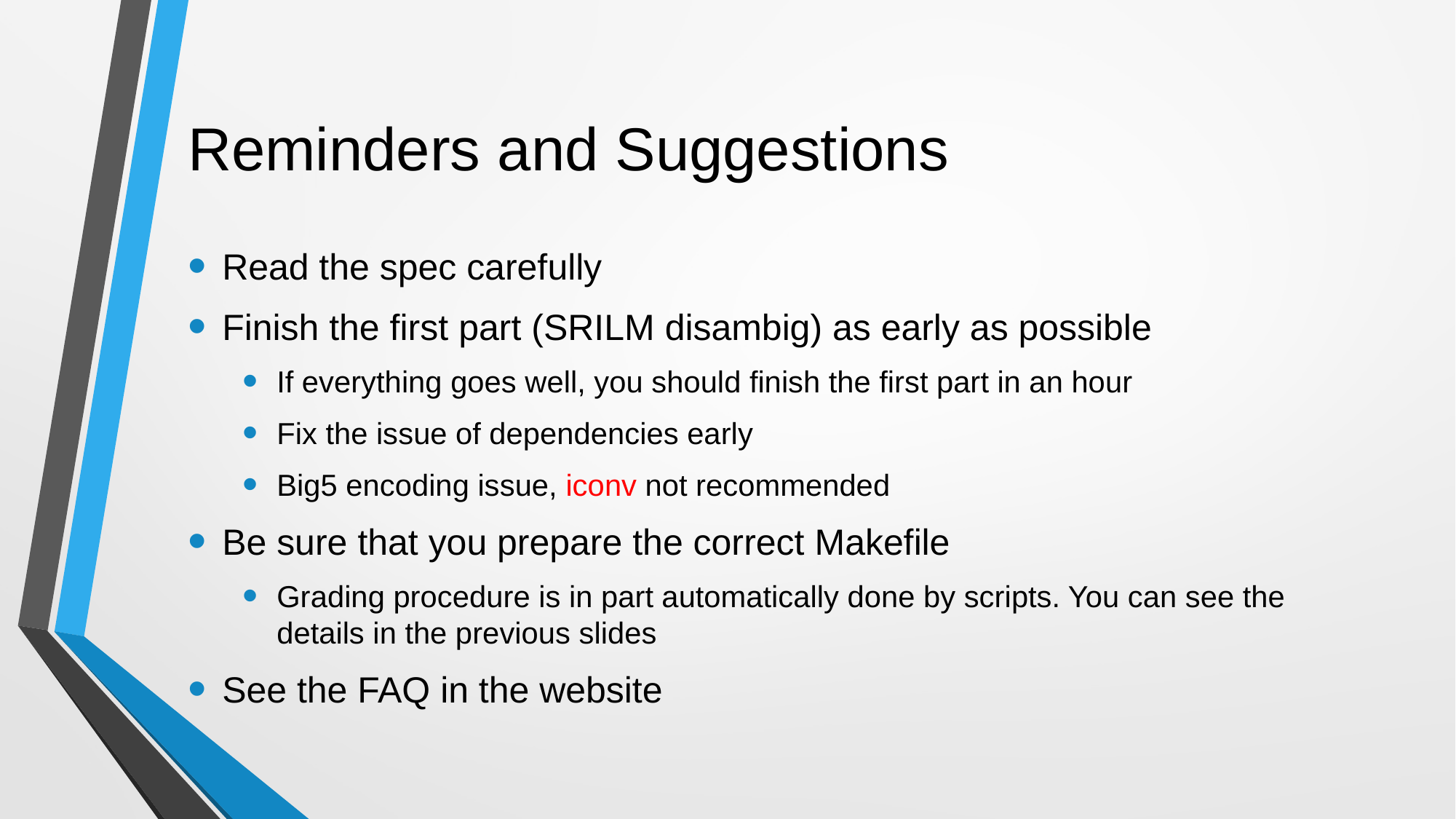

# Reminders and Suggestions
Read the spec carefully
Finish the first part (SRILM disambig) as early as possible
If everything goes well, you should finish the first part in an hour
Fix the issue of dependencies early
Big5 encoding issue, iconv not recommended
Be sure that you prepare the correct Makefile
Grading procedure is in part automatically done by scripts. You can see the details in the previous slides
See the FAQ in the website